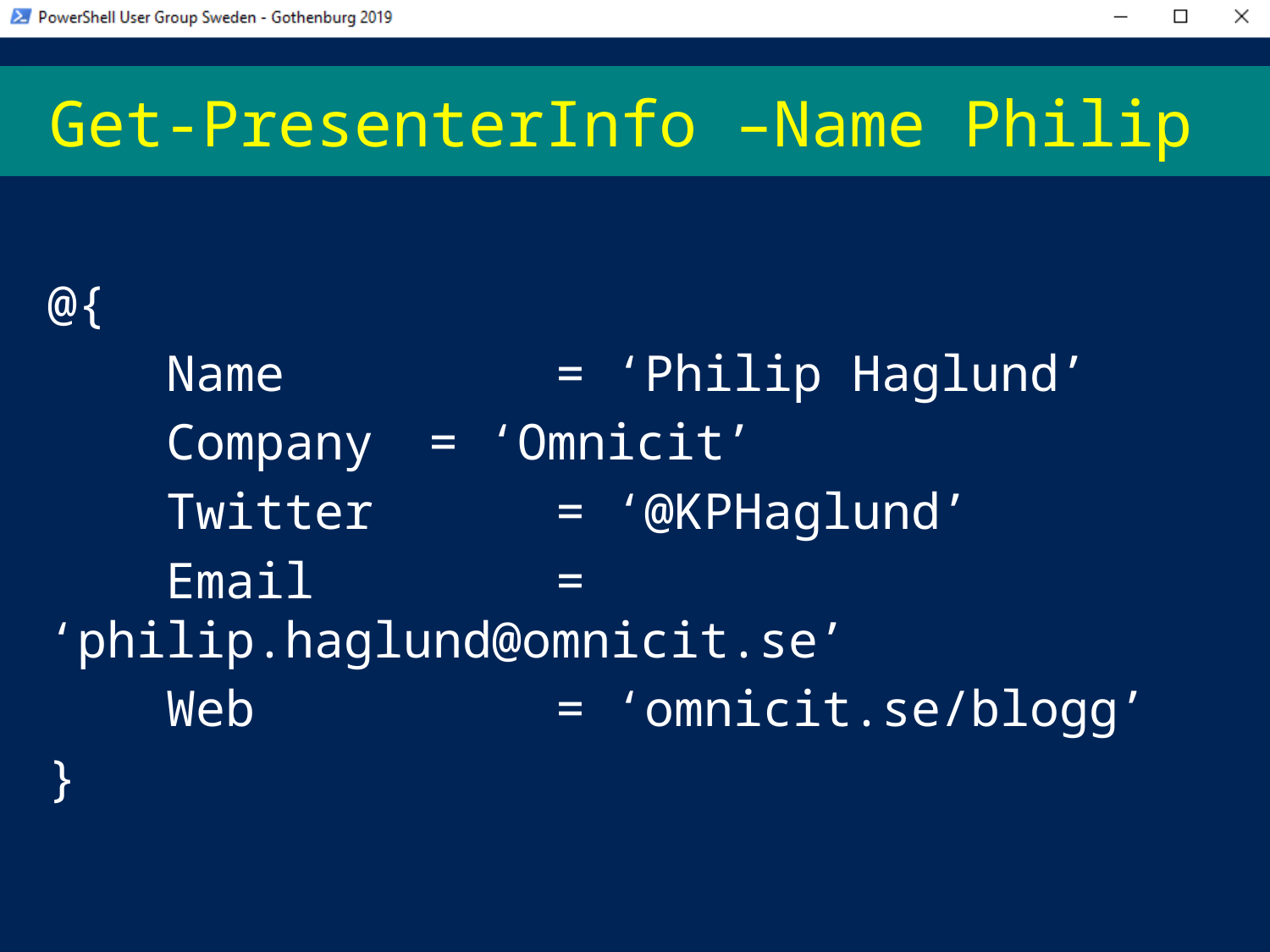

# Get-PresenterInfo –Name Philip
@{
    Name 		= ‘Philip Haglund’
    Company 	= ‘Omnicit’
    Twitter 		= ‘@KPHaglund’
    Email 		= ‘philip.haglund@omnicit.se’
    Web			= ‘omnicit.se/blogg’
}